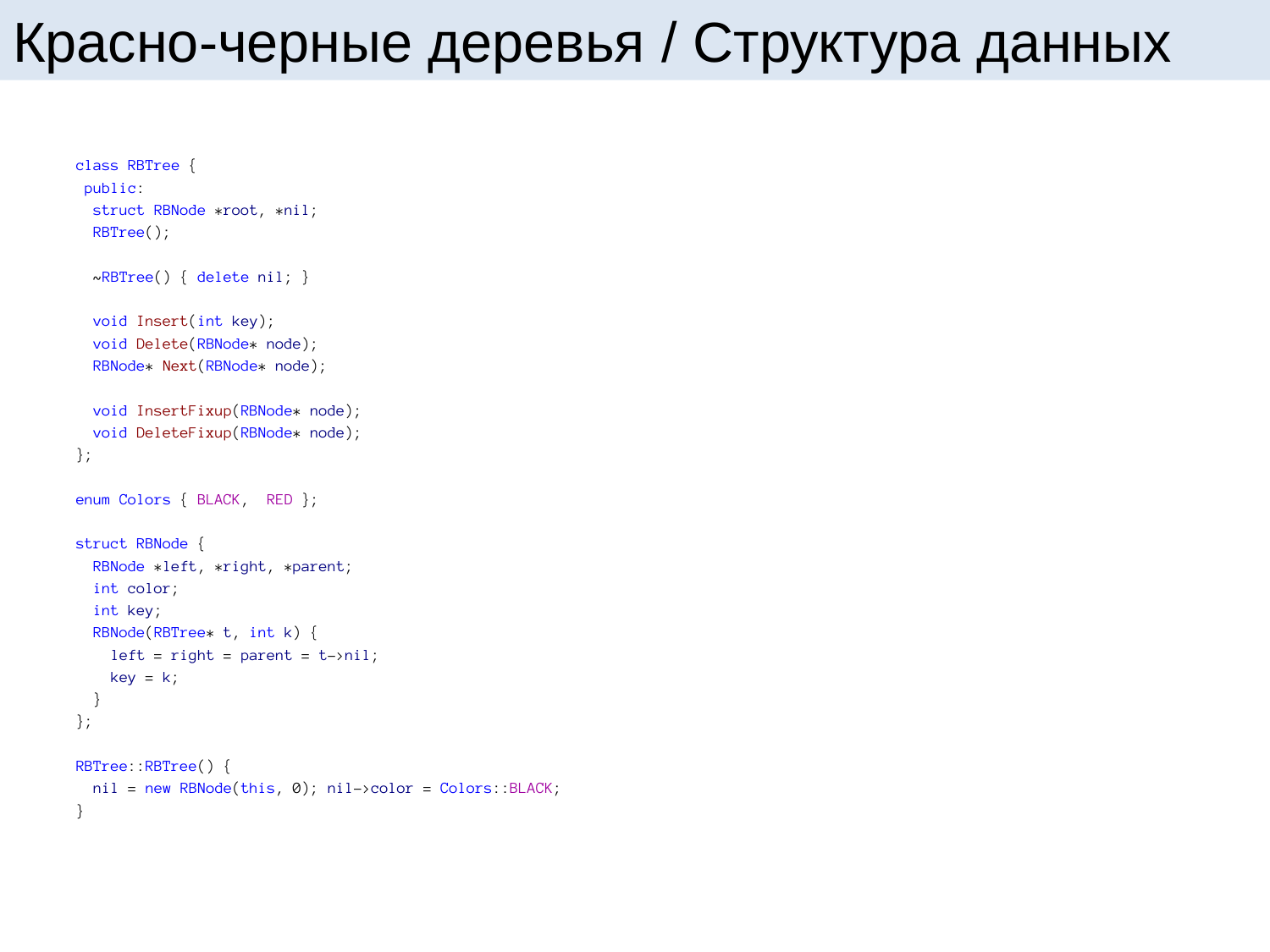

# Красно-черные деревья / Структура данных
class RBTree {
 public:
  struct RBNode *root, *nil;
  RBTree();

  ~RBTree() { delete nil; }

  void Insert(int key);
  void Delete(RBNode* node);
  RBNode* Next(RBNode* node);

  void InsertFixup(RBNode* node);
  void DeleteFixup(RBNode* node);
};

enum Colors { BLACK,  RED };

struct RBNode {
  RBNode *left, *right, *parent;
  int color;
  int key;
  RBNode(RBTree* t, int k) {
    left = right = parent = t->nil;
    key = k;
  }
};

RBTree::RBTree() {
  nil = new RBNode(this, 0); nil->color = Colors::BLACK;
}